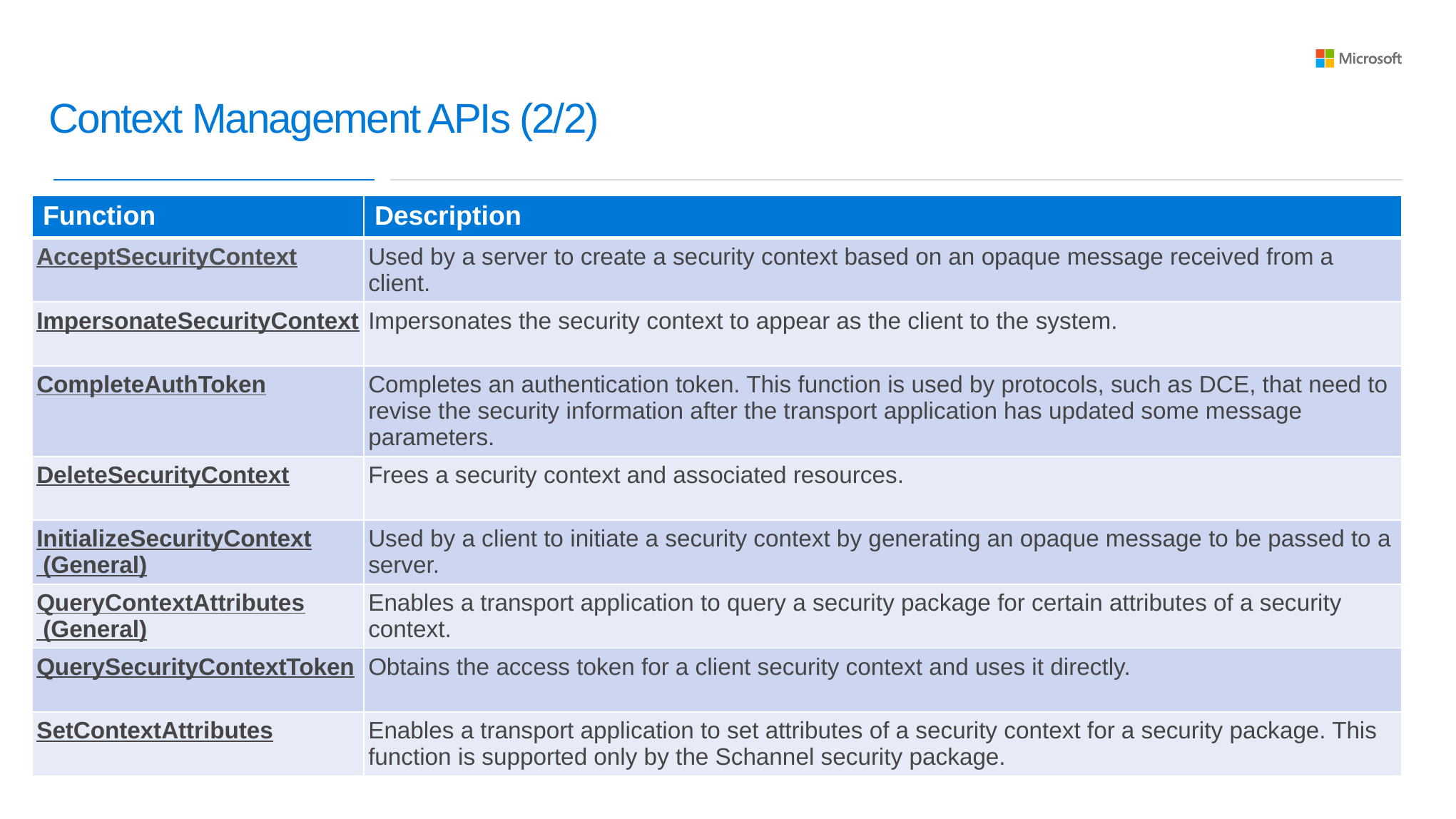

# Context Management APIs (2/2)
| Function | Description |
| --- | --- |
| AcceptSecurityContext | Used by a server to create a security context based on an opaque message received from a client. |
| ImpersonateSecurityContext | Impersonates the security context to appear as the client to the system. |
| CompleteAuthToken | Completes an authentication token. This function is used by protocols, such as DCE, that need to revise the security information after the transport application has updated some message parameters. |
| DeleteSecurityContext | Frees a security context and associated resources. |
| InitializeSecurityContext (General) | Used by a client to initiate a security context by generating an opaque message to be passed to a server. |
| QueryContextAttributes (General) | Enables a transport application to query a security package for certain attributes of a security context. |
| QuerySecurityContextToken | Obtains the access token for a client security context and uses it directly. |
| SetContextAttributes | Enables a transport application to set attributes of a security context for a security package. This function is supported only by the Schannel security package. |
32